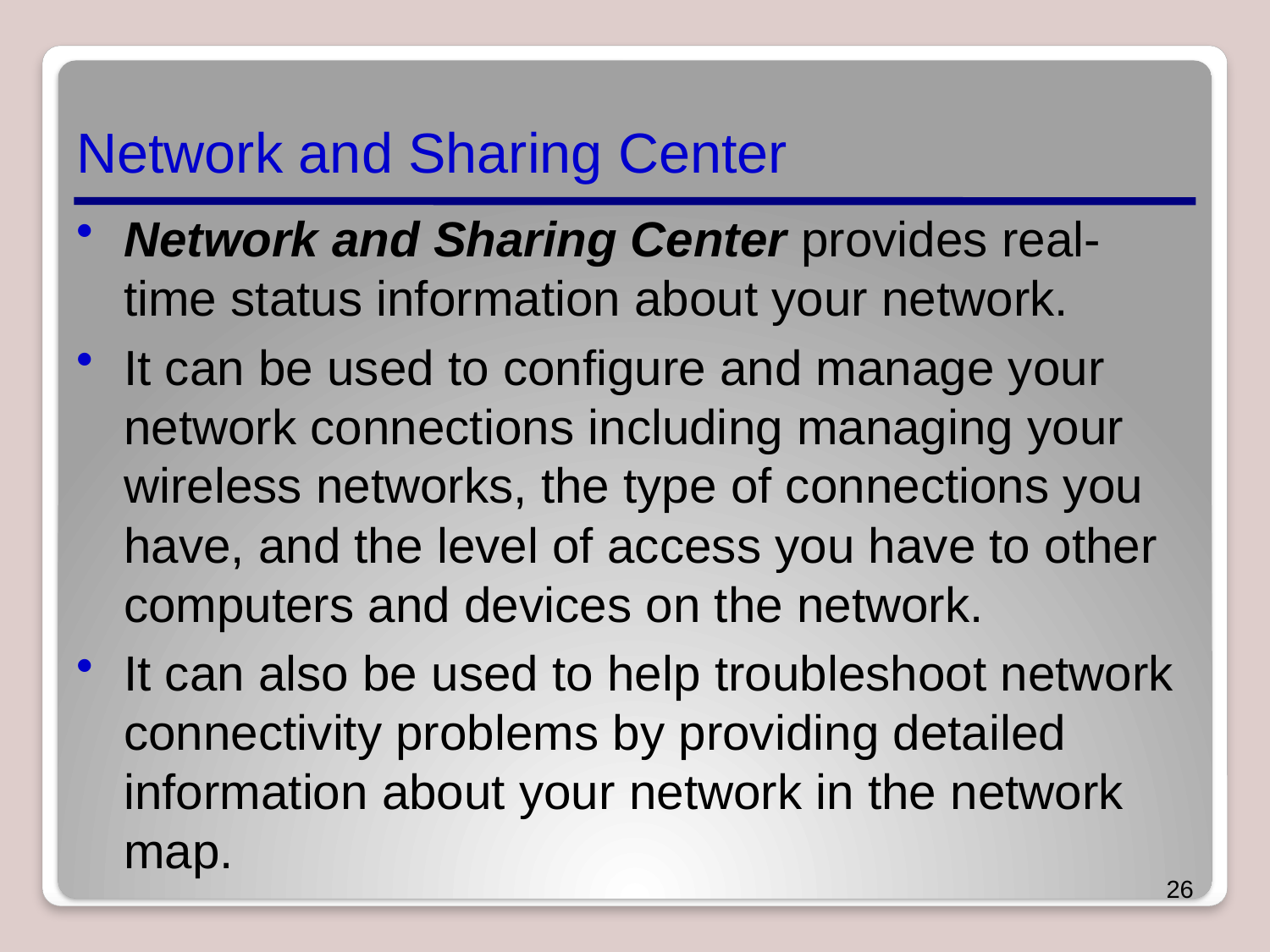

# Network and Sharing Center
Network and Sharing Center provides real-time status information about your network.
It can be used to configure and manage your network connections including managing your wireless networks, the type of connections you have, and the level of access you have to other computers and devices on the network.
It can also be used to help troubleshoot network connectivity problems by providing detailed information about your network in the network map.

26